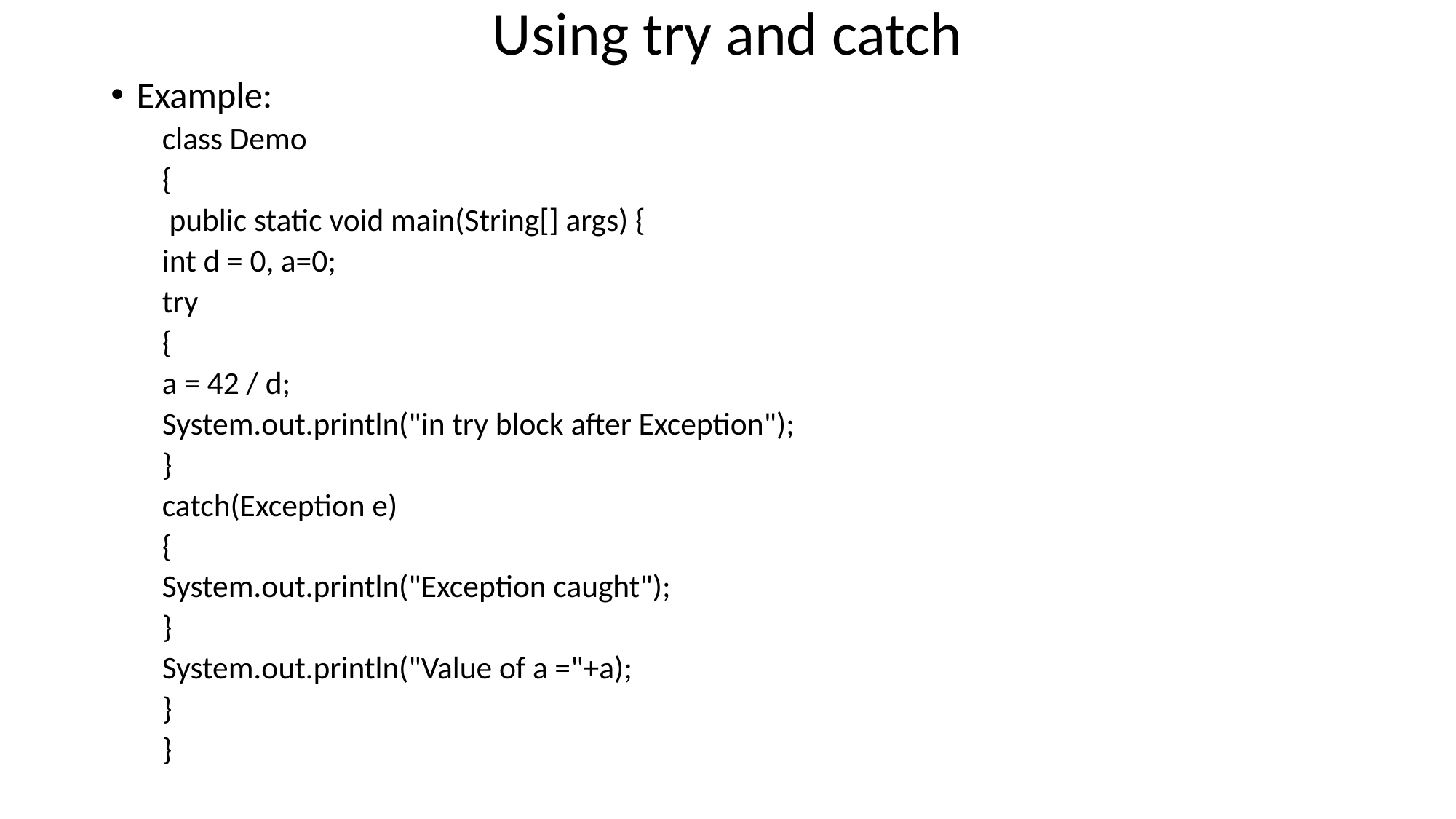

# Using try and catch
Example:
class Demo
{
	 public static void main(String[] args) {
		int d = 0, a=0;
		try
		{
			a = 42 / d;
			System.out.println("in try block after Exception");
		}
		catch(Exception e)
		{
			System.out.println("Exception caught");
		}
		System.out.println("Value of a ="+a);
	}
}